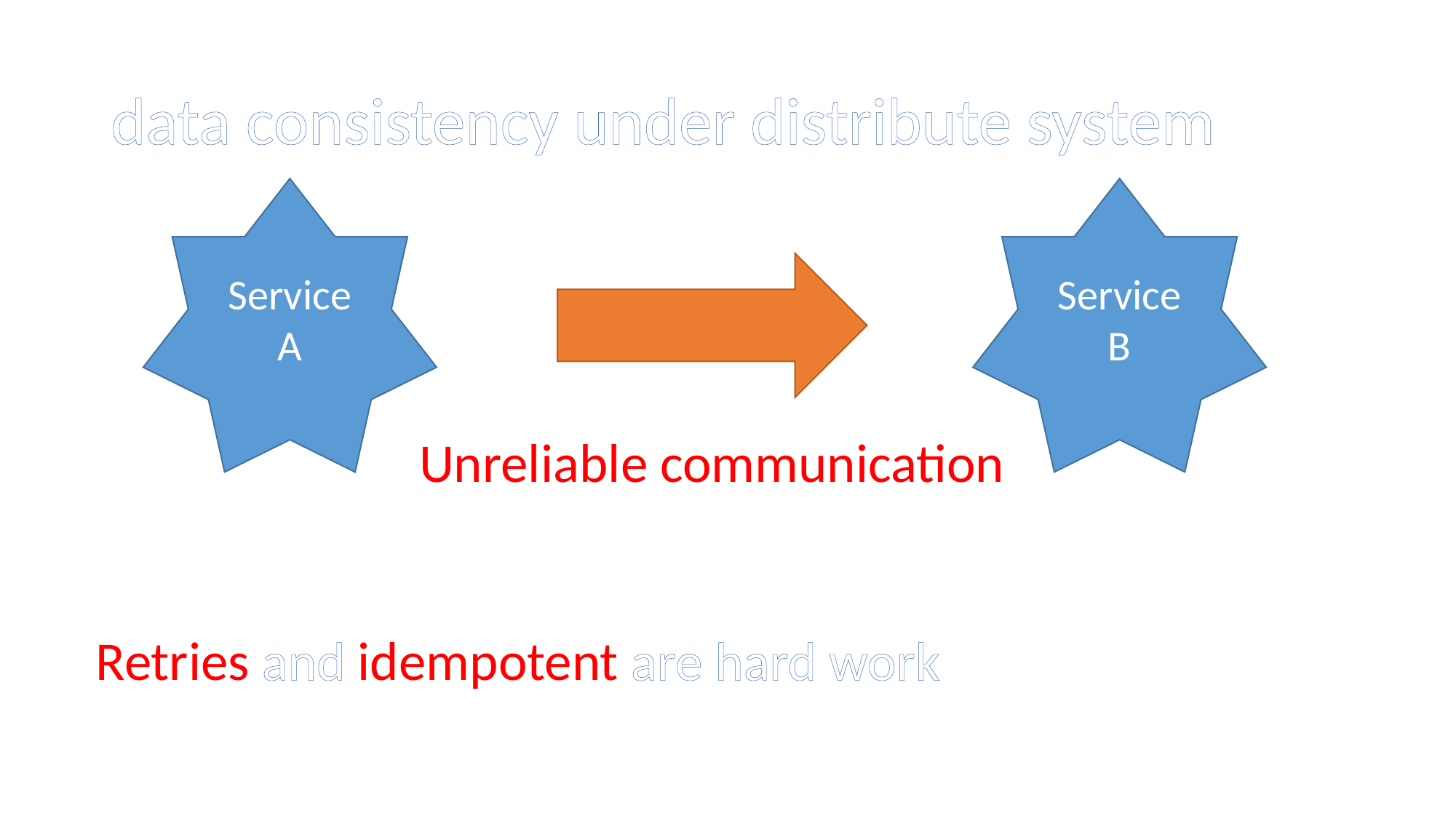

# data consistency under distribute system
Service A
Service B

service A
Unreliable communication
Retries and idempotent are hard work